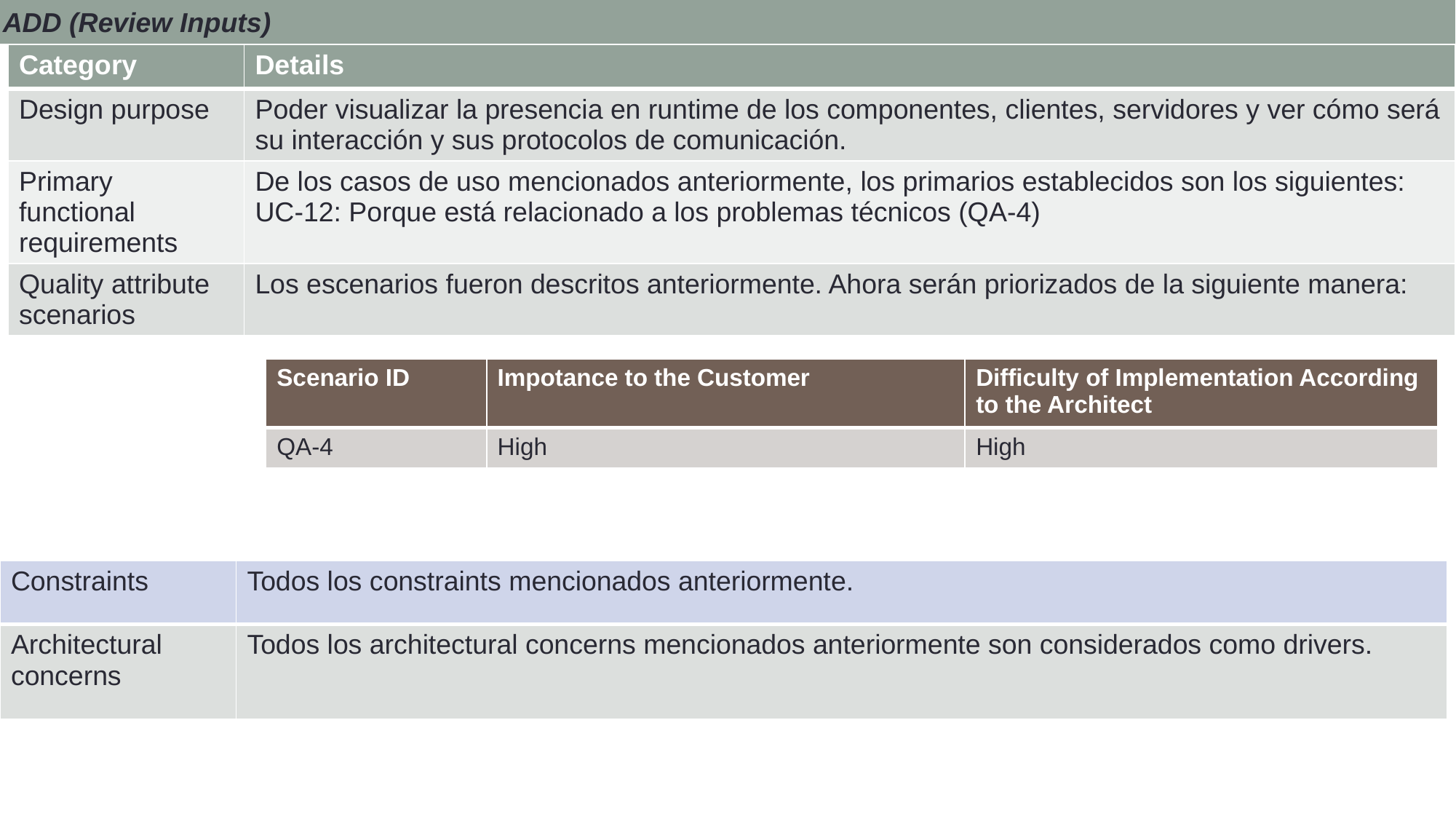

ADD (Review Inputs)
| Category | Details |
| --- | --- |
| Design purpose | Poder visualizar la presencia en runtime de los componentes, clientes, servidores y ver cómo será su interacción y sus protocolos de comunicación. |
| Primary functional requirements | De los casos de uso mencionados anteriormente, los primarios establecidos son los siguientes: UC-12: Porque está relacionado a los problemas técnicos (QA-4) |
| Quality attribute scenarios | Los escenarios fueron descritos anteriormente. Ahora serán priorizados de la siguiente manera: |
| Scenario ID | Impotance to the Customer | Difficulty of Implementation According to the Architect |
| --- | --- | --- |
| QA-4 | High | High |
| Constraints | Todos los constraints mencionados anteriormente. |
| --- | --- |
| Architectural concerns | Todos los architectural concerns mencionados anteriormente son considerados como drivers. |